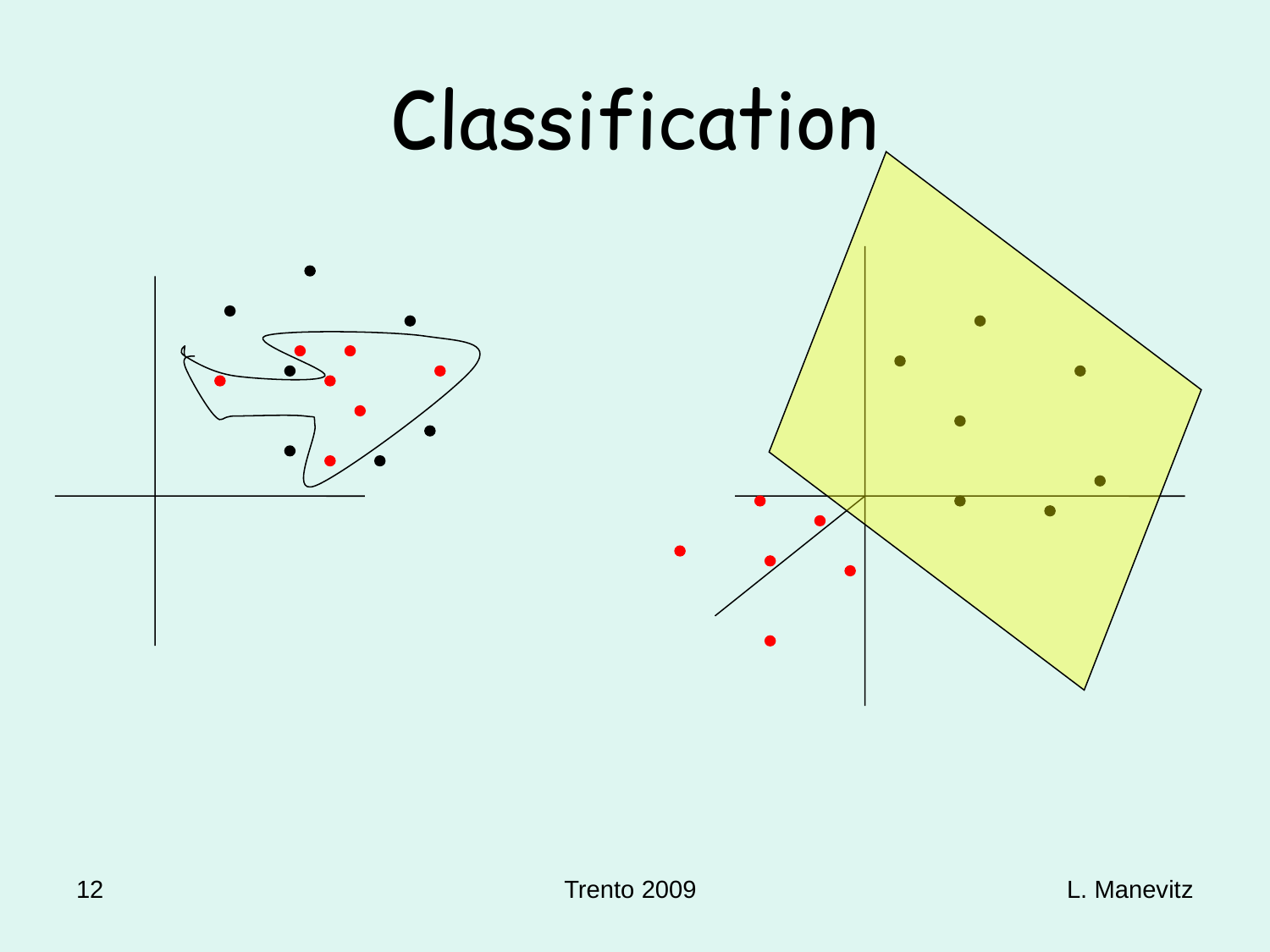

# Classification

12
Trento 2009
L. Manevitz